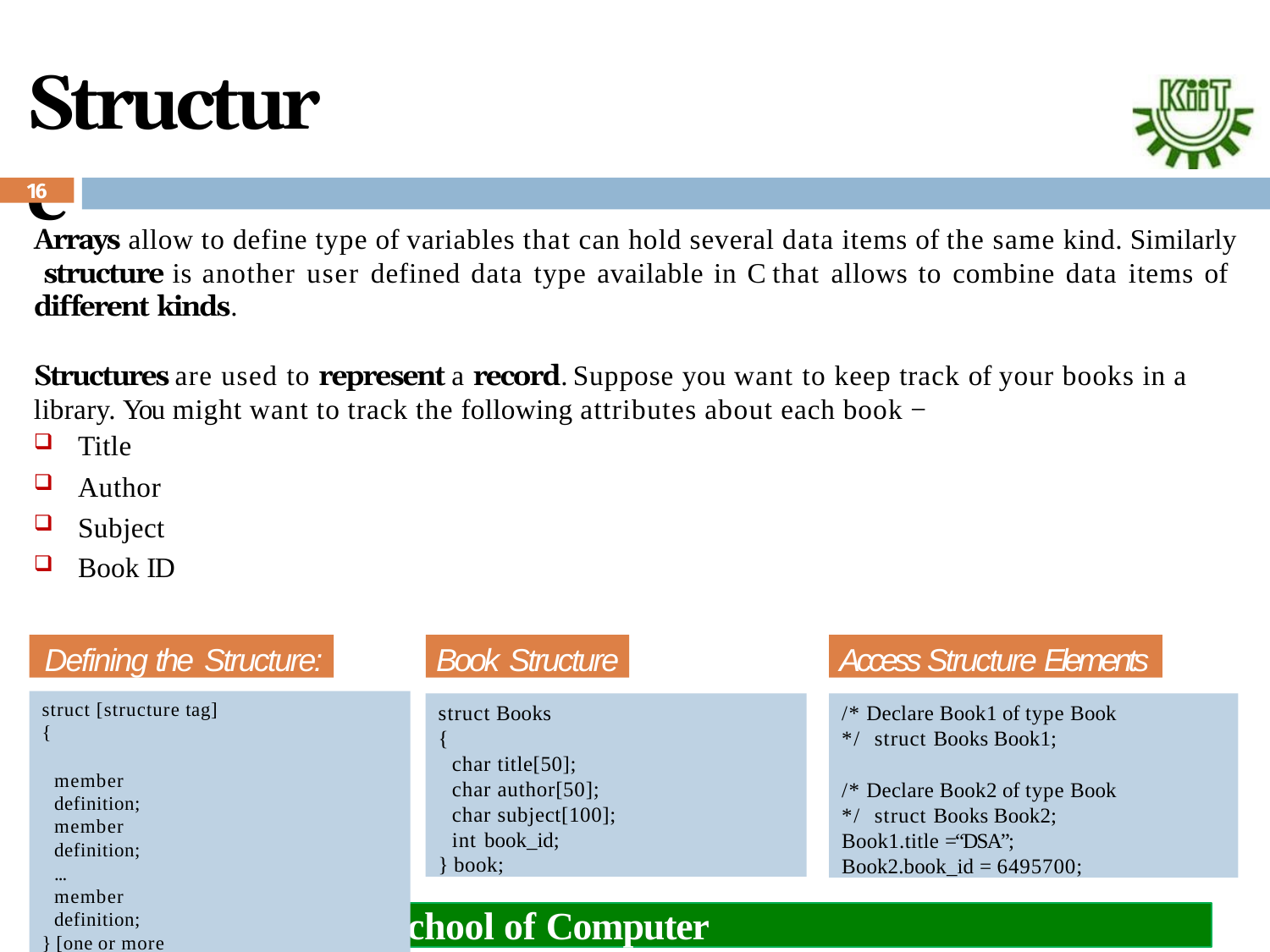

# Structure

16

Arrays allow to define type of variables that can hold several data items of the same kind. Similarly  structure is another user defined data type available in C that allows to combine data items of  different kinds.

Structures are used to represent a record. Suppose you want to keep track of your books in a  library. You might want to track the following attributes about each book −
Title
Author
Subject
Book ID
Defining the Structure:
Book Structure
Access Structure Elements
struct [structure tag]
{

member definition;  member definition;
...
member definition;
} [one or more structure variables];
struct Books
{
char title[50];  char author[50];  char subject[100];  int book_id;
} book;
/* Declare Book1 of type Book */  struct Books Book1;

/* Declare Book2 of type Book */  struct Books Book2;
Book1.title =“DSA”;  Book2.book_id = 6495700;

School of Computer Engineering